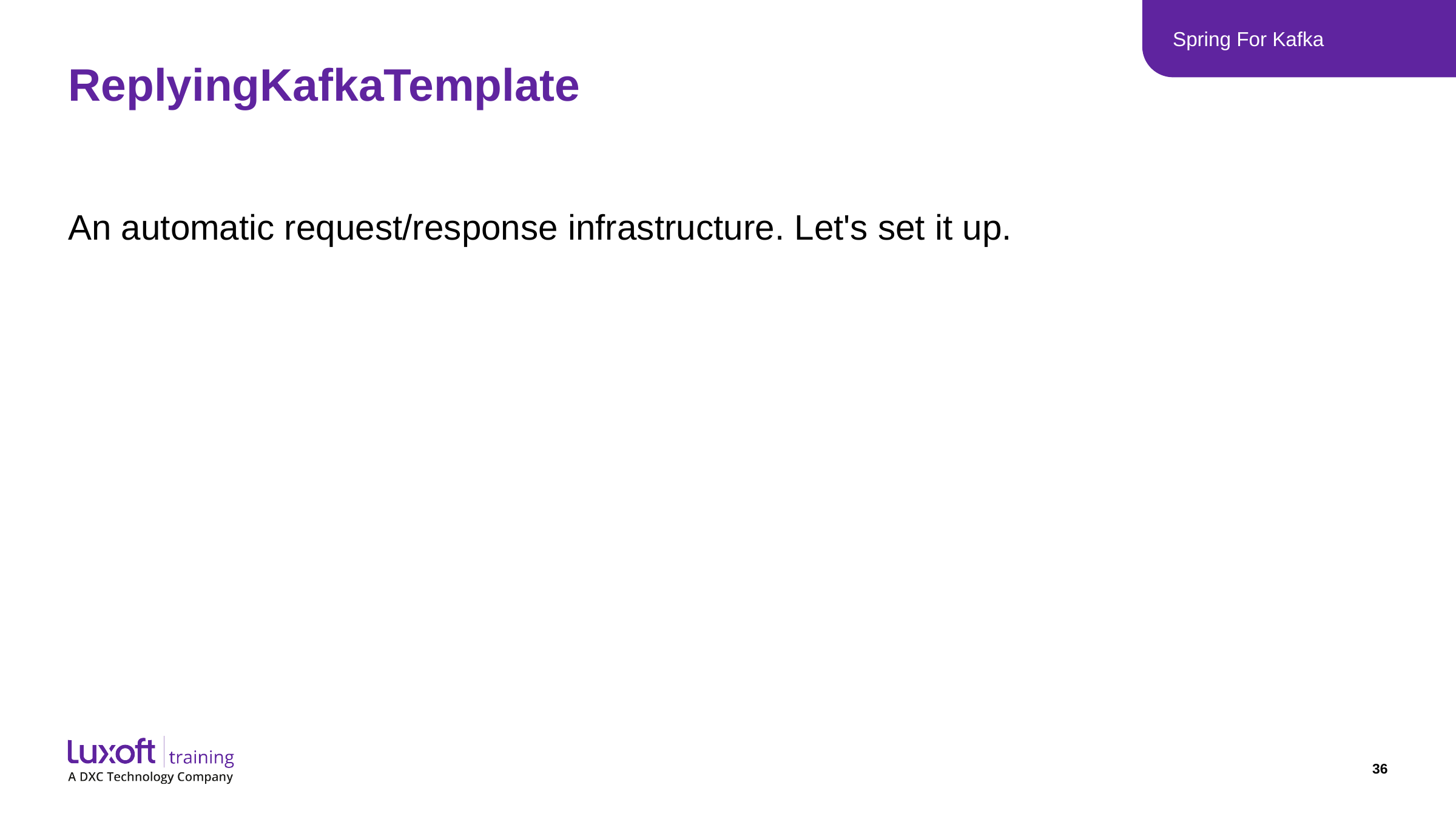

Spring For Kafka
# ReplyingKafkaTemplate
An automatic request/response infrastructure. Let's set it up.